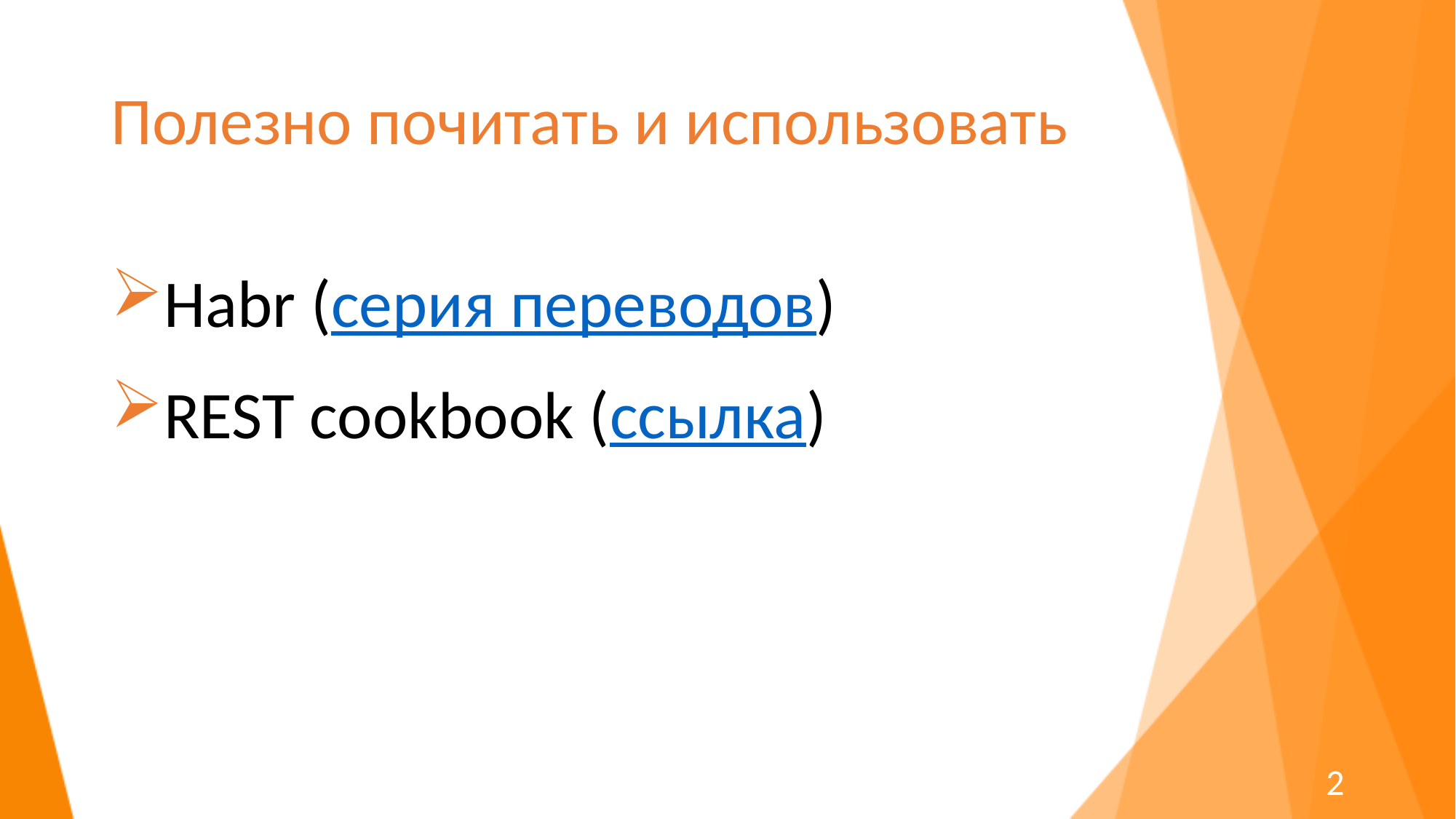

# Полезно почитать и использовать
Habr (серия переводов)
REST cookbook (ссылка)
2